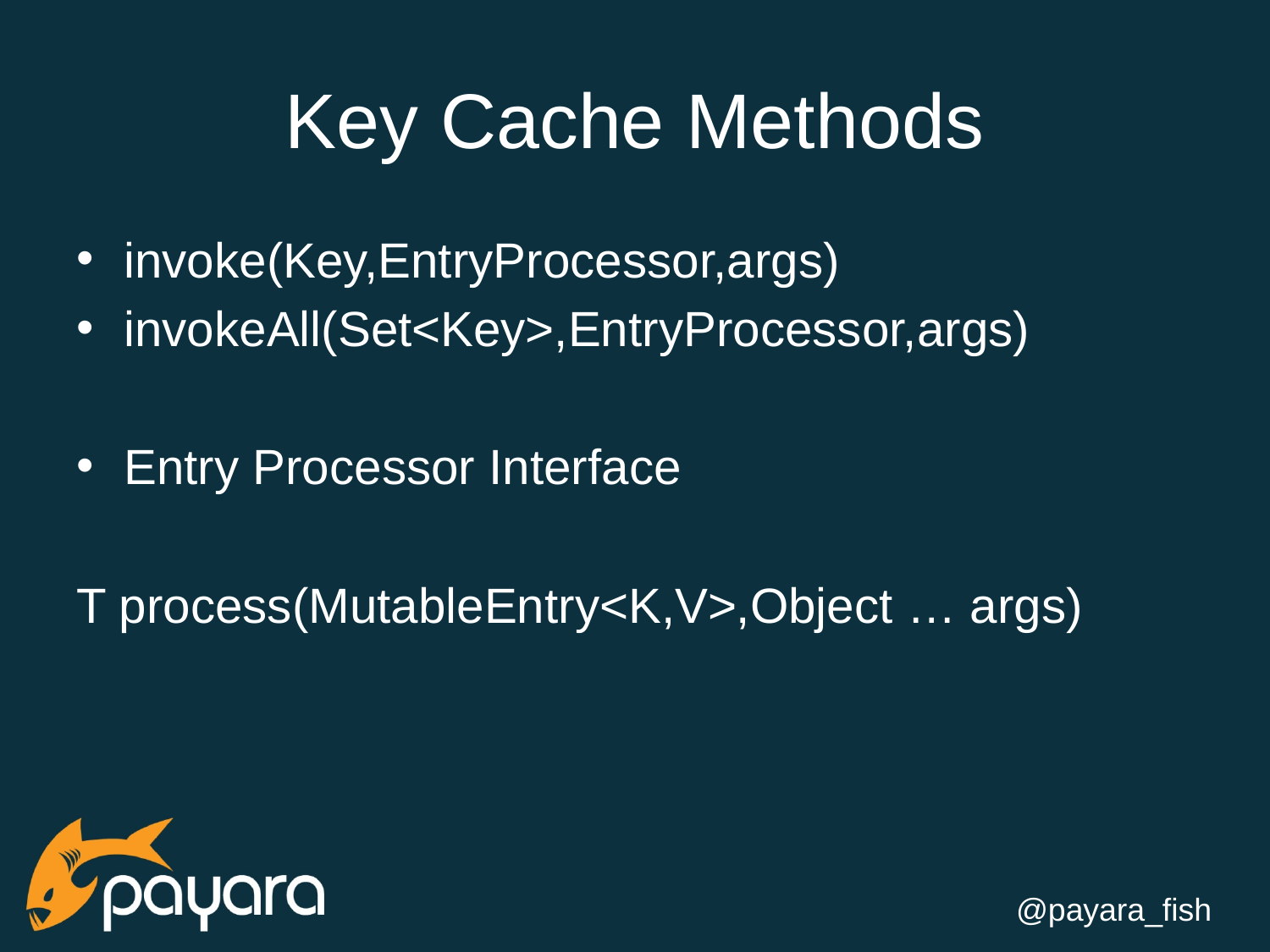

# Key Cache Methods
invoke(Key,EntryProcessor,args)
invokeAll(Set<Key>,EntryProcessor,args)

Entry Processor Interface

T process(MutableEntry<K,V>,Object … args)